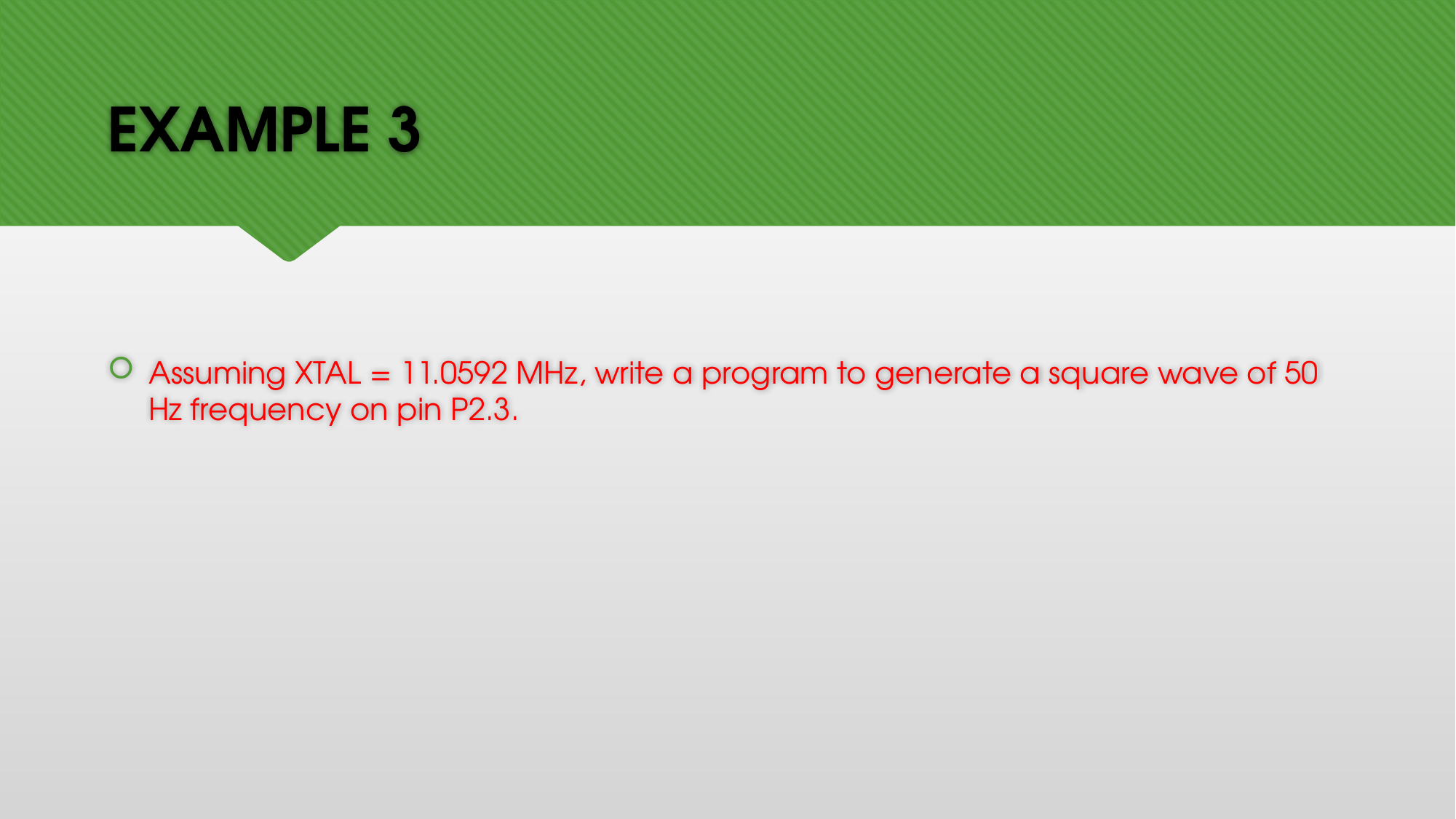

# EXAMPLE 3
Assuming XTAL = 11.0592 MHz, write a program to generate a square wave of 50 Hz frequency on pin P2.3.